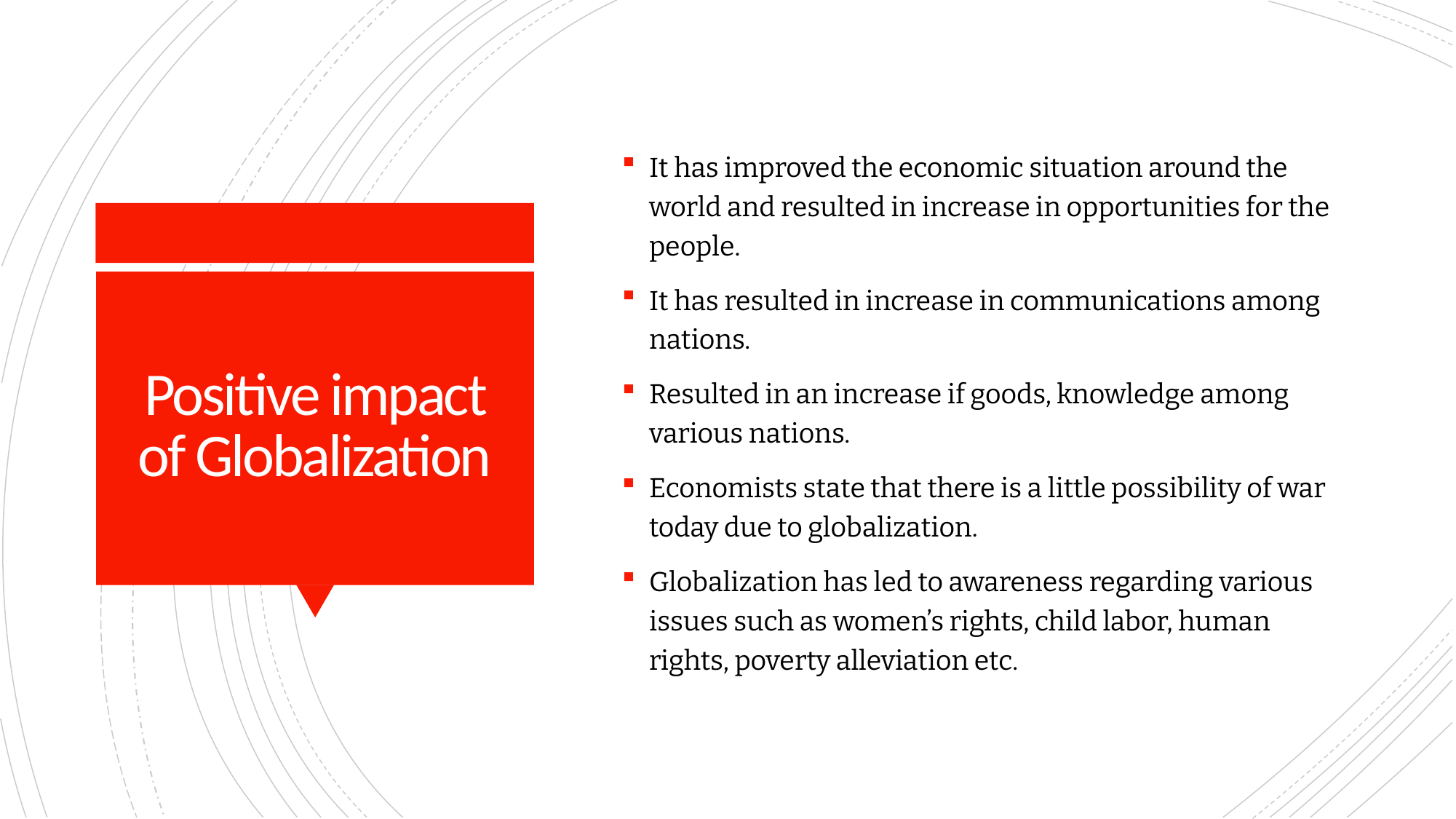

It has improved the economic situation around the world and resulted in increase in opportunities for the people.
It has resulted in increase in communications among nations.
Resulted in an increase if goods, knowledge among various nations.
Economists state that there is a little possibility of war today due to globalization.
Globalization has led to awareness regarding various issues such as women’s rights, child labor, human rights, poverty alleviation etc.
# Positive impact of Globalization